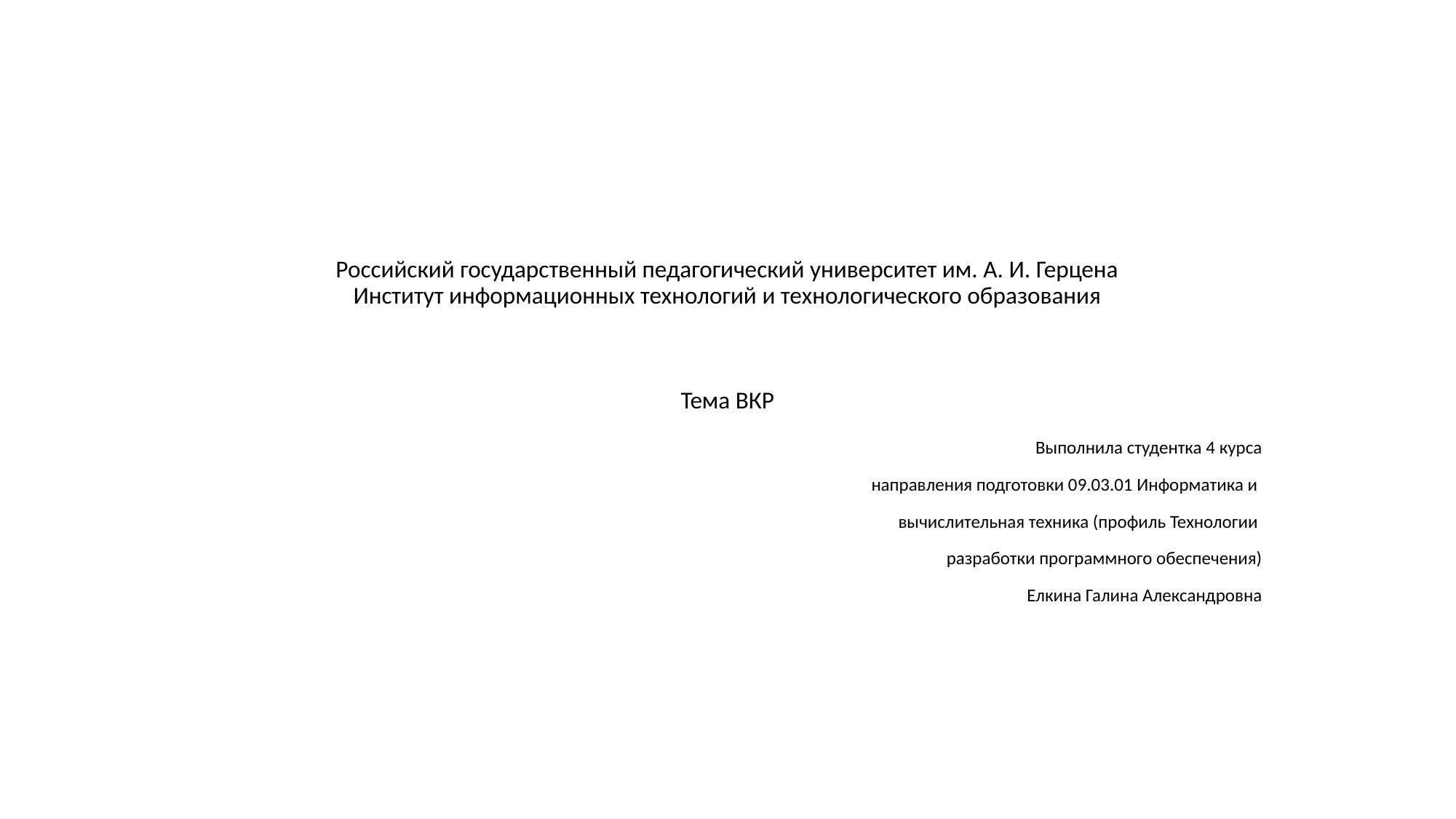

# Российский государственный педагогический университет им. А. И. Герцена Институт информационных технологий и технологического образования Тема ВКР
Выполнила студентка 4 курса
направления подготовки 09.03.01 Информатика и
вычислительная техника (профиль Технологии
разработки программного обеспечения)
Елкина Галина Александровна